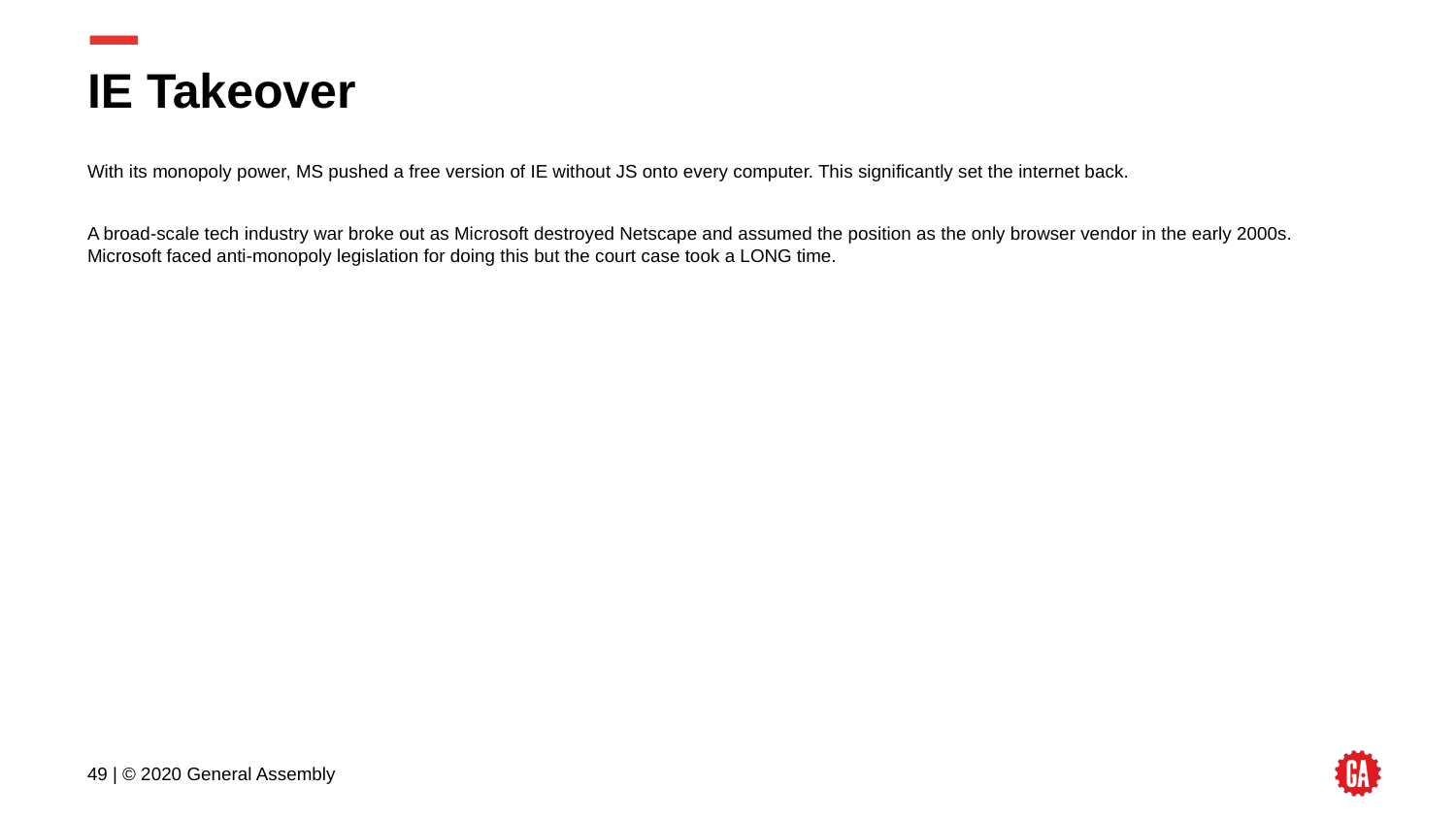

# IE Takeover
With its monopoly power, MS pushed a free version of IE without JS onto every computer. This significantly set the internet back.
A broad-scale tech industry war broke out as Microsoft destroyed Netscape and assumed the position as the only browser vendor in the early 2000s. Microsoft faced anti-monopoly legislation for doing this but the court case took a LONG time.
49 | © 2020 General Assembly